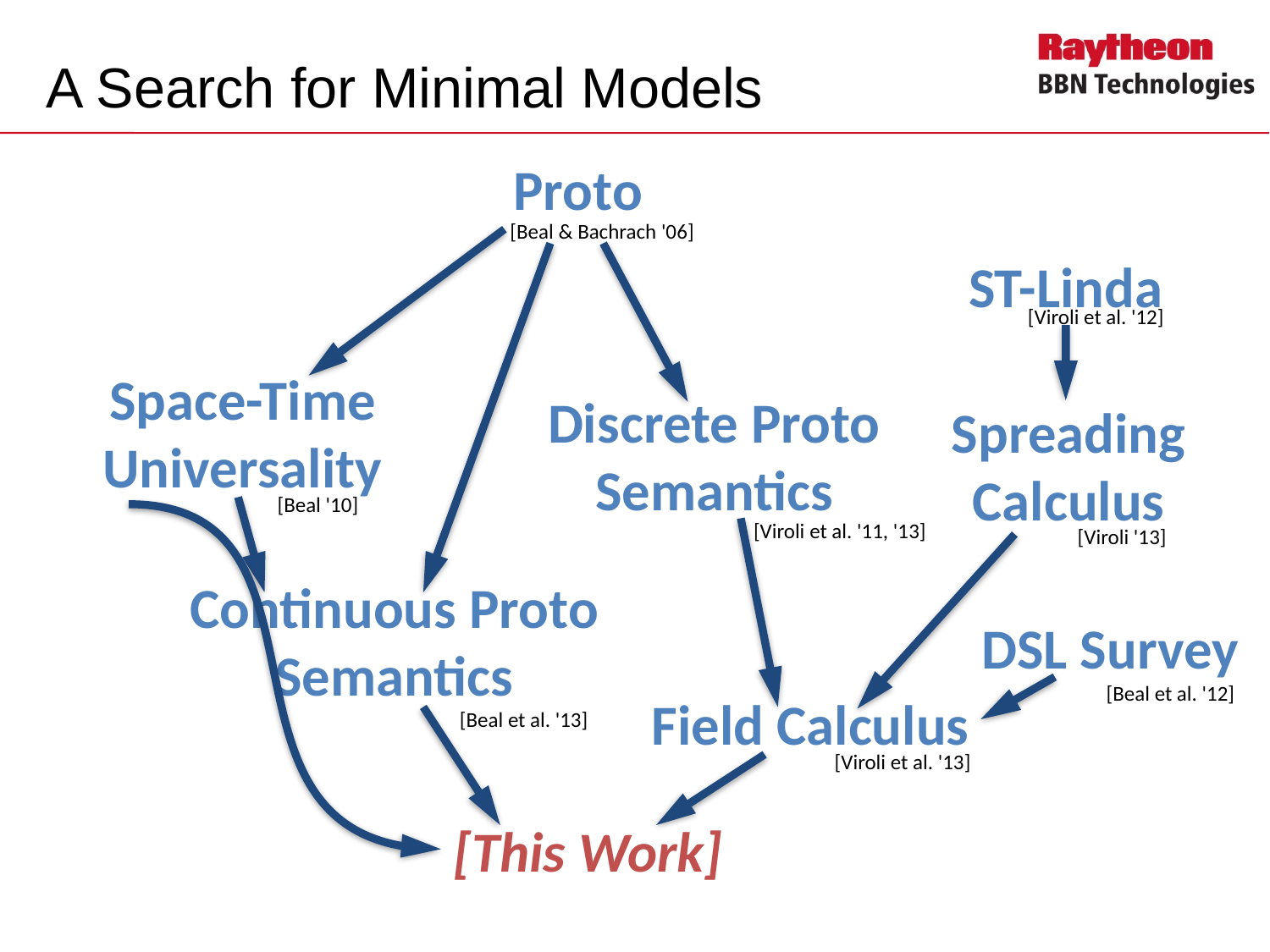

# A Search for Minimal Models
Proto
[Beal & Bachrach '06]
ST-Linda
[Viroli et al. '12]
Space-Time
Universality
Discrete Proto
Semantics
Spreading
Calculus
[Beal '10]
[Viroli et al. '11, '13]
[Viroli '13]
Continuous Proto
Semantics
DSL Survey
[Beal et al. '12]
Field Calculus
[Beal et al. '13]
[Viroli et al. '13]
[This Work]